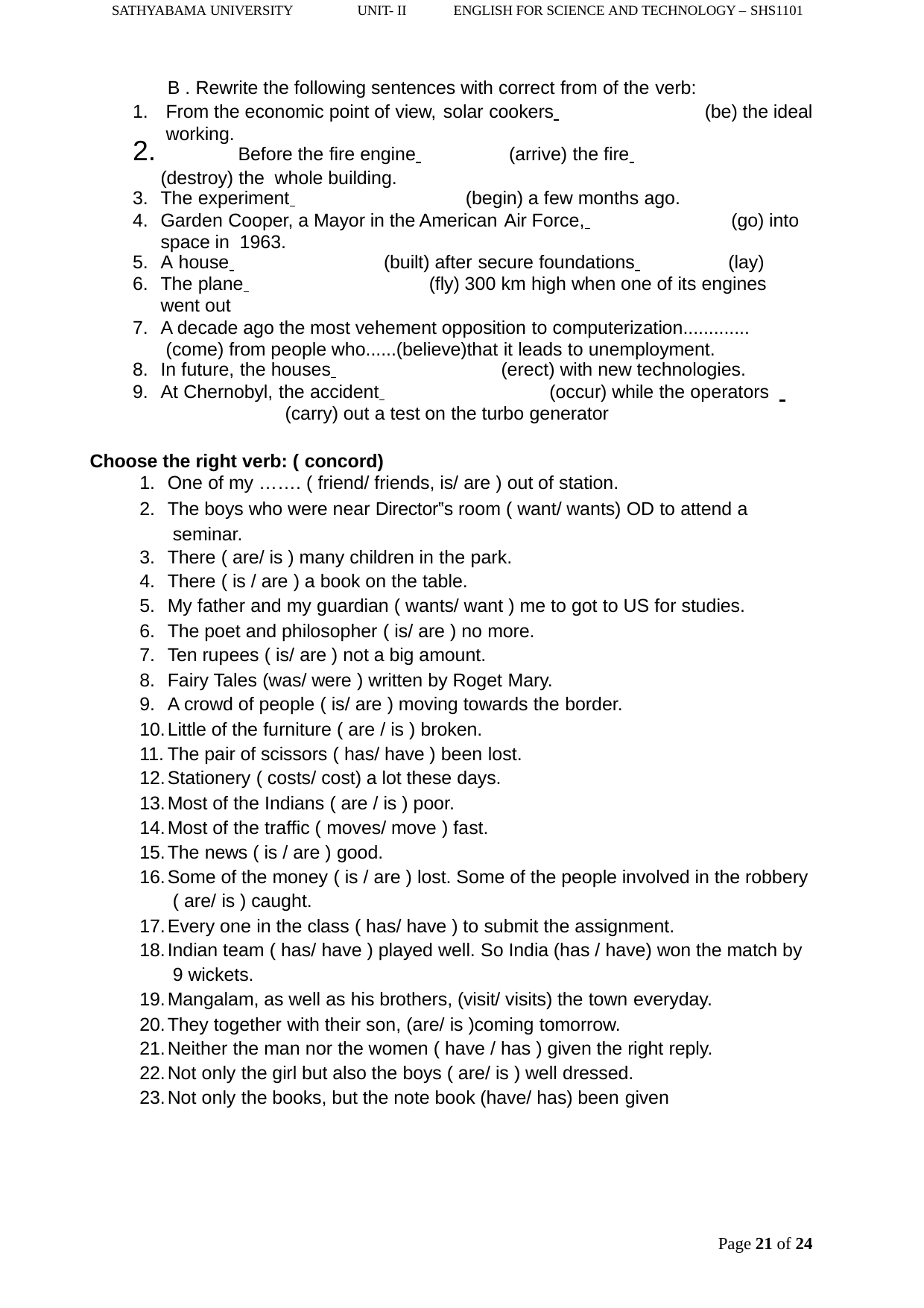

SATHYABAMA UNIVERSITY
UNIT- II
ENGLISH FOR SCIENCE AND TECHNOLOGY – SHS1101
B . Rewrite the following sentences with correct from of the verb:
From the economic point of view, solar cookers 	(be) the ideal working.
	Before the fire engine 	(arrive) the fire 	(destroy) the  whole building.
The experiment 	(begin) a few months ago.
Garden Cooper, a Mayor in the American Air Force, 	(go) into space in  1963.
A house 	(built) after secure foundations 	(lay)
The plane 	(fly) 300 km high when one of its engines went out
A decade ago the most vehement opposition to computerization.............  (come) from people who......(believe)that it leads to unemployment.
In future, the houses 	(erect) with new technologies.
At Chernobyl, the accident 	(occur) while the operators   	          (carry) out a test on the turbo generator

Choose the right verb: ( concord)
One of my ……. ( friend/ friends, is/ are ) out of station.
The boys who were near Director‟s room ( want/ wants) OD to attend a  seminar.
There ( are/ is ) many children in the park.
There ( is / are ) a book on the table.
My father and my guardian ( wants/ want ) me to got to US for studies.
The poet and philosopher ( is/ are ) no more.
Ten rupees ( is/ are ) not a big amount.
Fairy Tales (was/ were ) written by Roget Mary.
A crowd of people ( is/ are ) moving towards the border.
Little of the furniture ( are / is ) broken.
The pair of scissors ( has/ have ) been lost.
Stationery ( costs/ cost) a lot these days.
Most of the Indians ( are / is ) poor.
Most of the traffic ( moves/ move ) fast.
The news ( is / are ) good.
Some of the money ( is / are ) lost. Some of the people involved in the robbery  ( are/ is ) caught.
Every one in the class ( has/ have ) to submit the assignment.
Indian team ( has/ have ) played well. So India (has / have) won the match by  9 wickets.
Mangalam, as well as his brothers, (visit/ visits) the town everyday.
They together with their son, (are/ is )coming tomorrow.
Neither the man nor the women ( have / has ) given the right reply.
Not only the girl but also the boys ( are/ is ) well dressed.
Not only the books, but the note book (have/ has) been given
Page 21 of 24